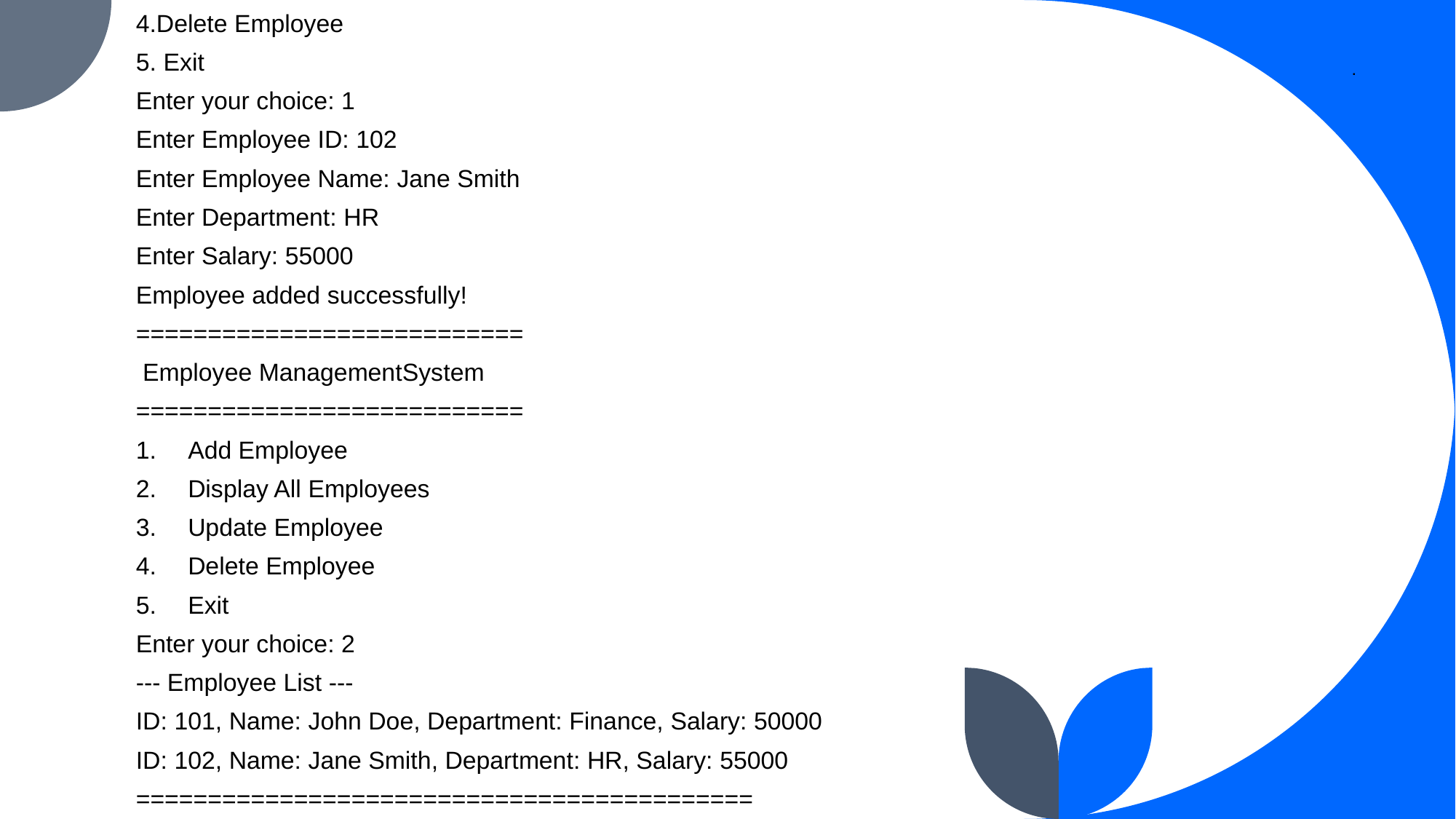

4.Delete Employee
5. Exit
Enter your choice: 1
Enter Employee ID: 102
Enter Employee Name: Jane Smith
Enter Department: HR
Enter Salary: 55000
Employee added successfully!
===========================
 Employee ManagementSystem
===========================
Add Employee
Display All Employees
Update Employee
Delete Employee
Exit
Enter your choice: 2
--- Employee List ---
ID: 101, Name: John Doe, Department: Finance, Salary: 50000
ID: 102, Name: Jane Smith, Department: HR, Salary: 55000
===========================================
# .
.